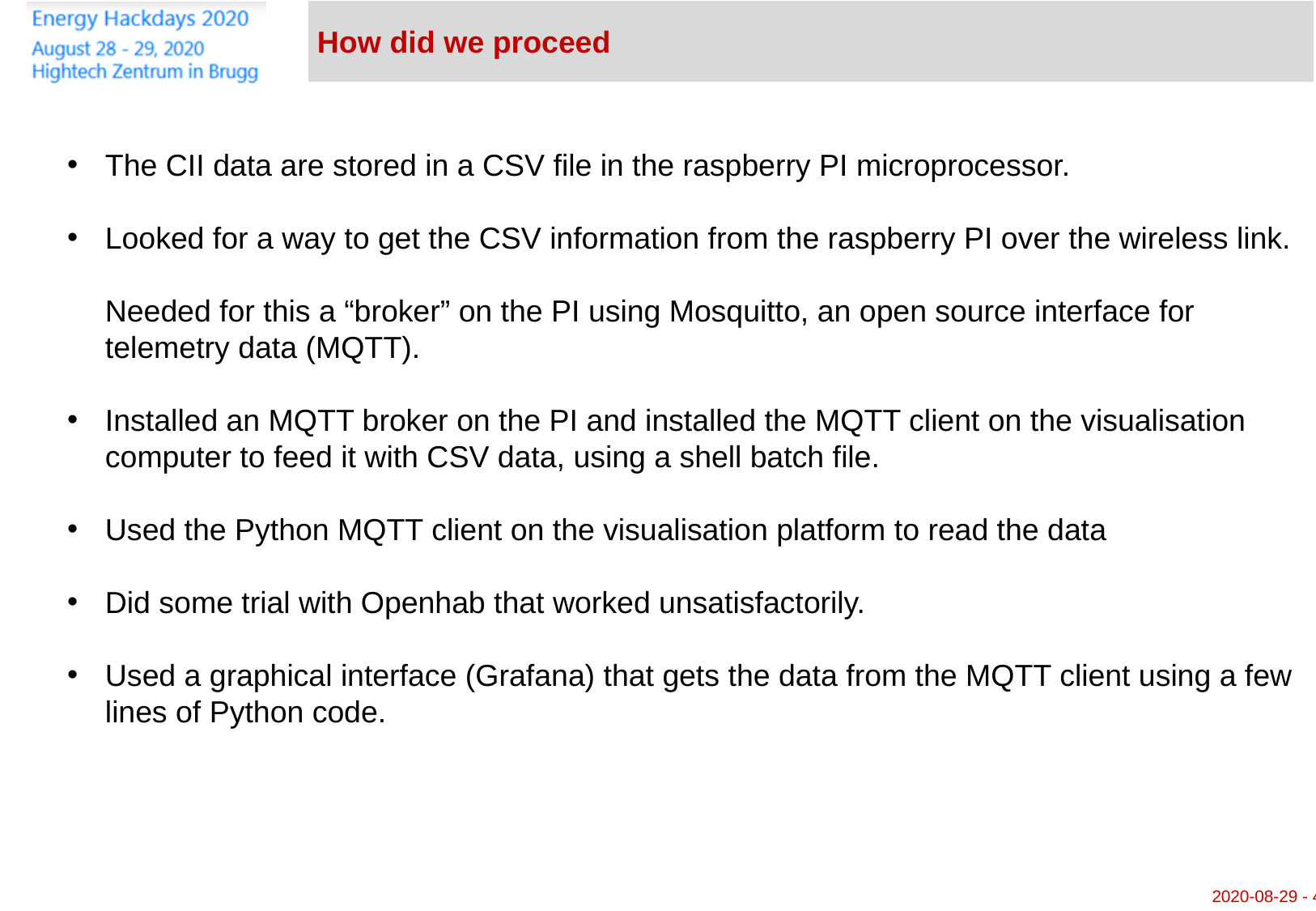

# How did we proceed
The CII data are stored in a CSV file in the raspberry PI microprocessor.

Looked for a way to get the CSV information from the raspberry PI over the wireless link.
Needed for this a “broker” on the PI using Mosquitto, an open source interface for telemetry data (MQTT).

Installed an MQTT broker on the PI and installed the MQTT client on the visualisation computer to feed it with CSV data, using a shell batch file.

Used the Python MQTT client on the visualisation platform to read the data

Did some trial with Openhab that worked unsatisfactorily.
Used a graphical interface (Grafana) that gets the data from the MQTT client using a few lines of Python code.